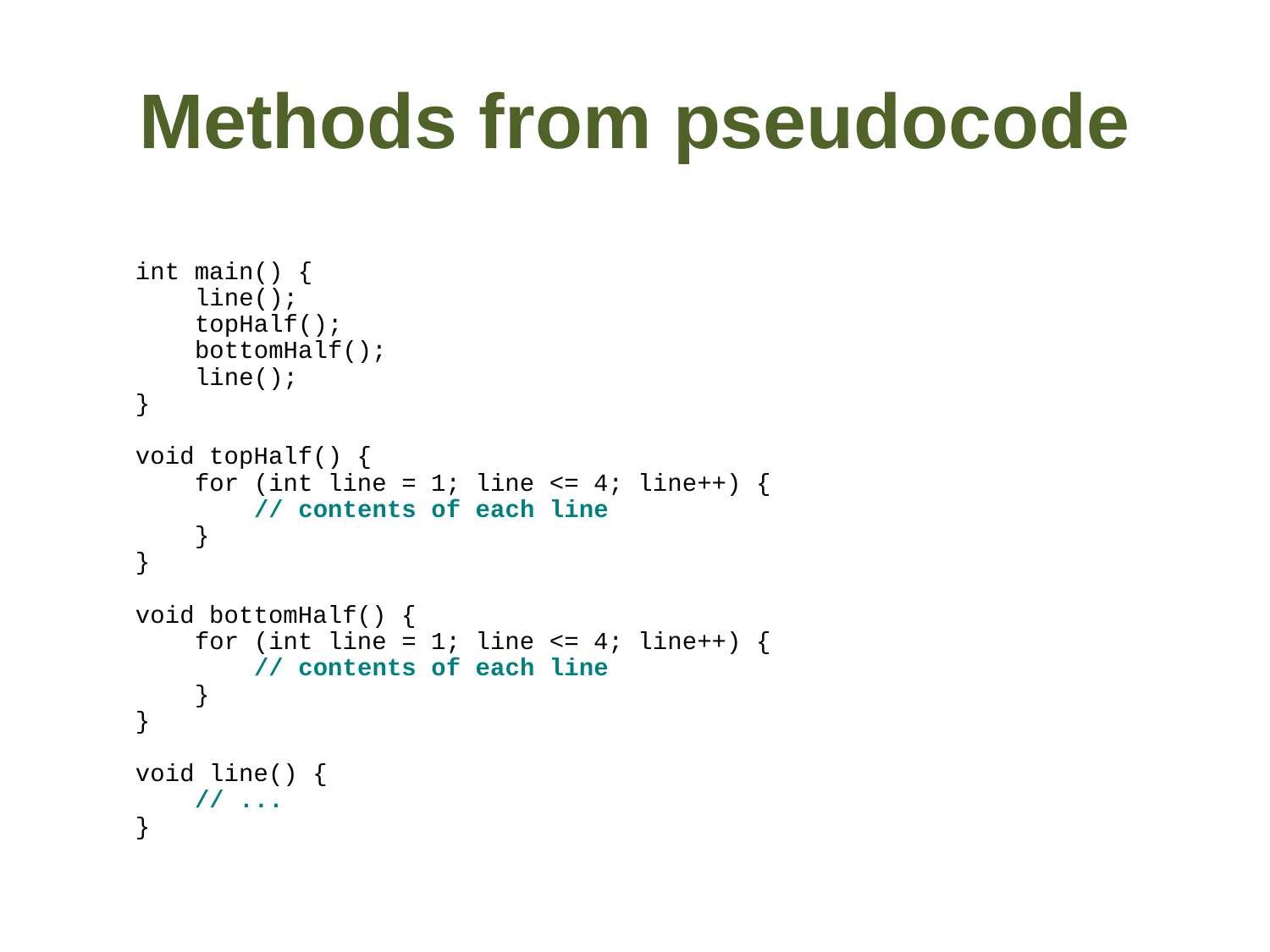

Methods from pseudocode

    int main() {
        line();
        topHalf();
        bottomHalf();
        line();
    }

    void topHalf() {
        for (int line = 1; line <= 4; line++) {
            // contents of each line
        }
    }

    void bottomHalf() {
        for (int line = 1; line <= 4; line++) {
            // contents of each line
        }
    }

    void line() {
        // ...
    }